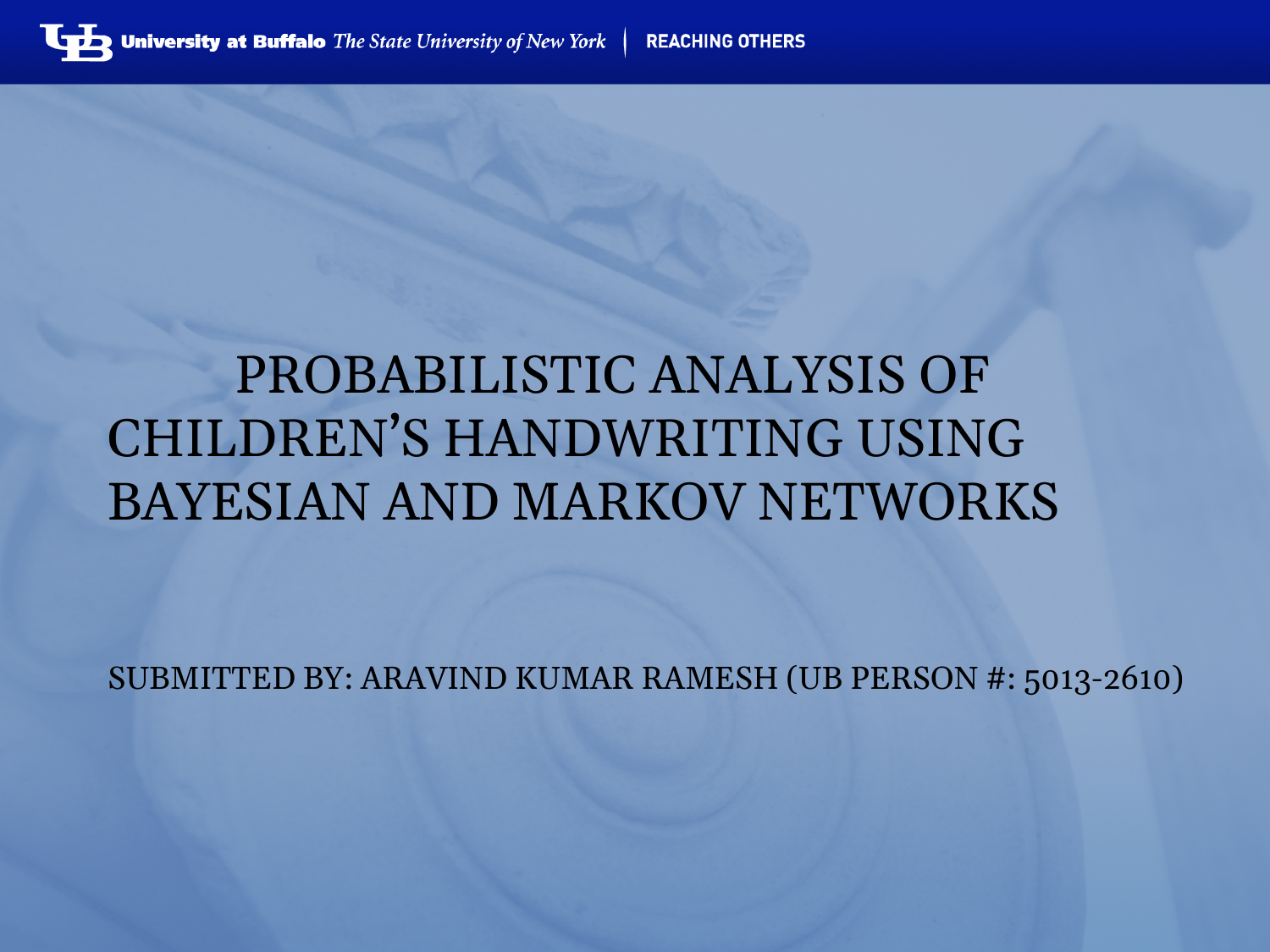

PROBABILISTIC ANALYSIS OF CHILDREN’S HANDWRITING USING BAYESIAN AND MARKOV NETWORKS

SUBMITTED BY: ARAVIND KUMAR RAMESH (UB PERSON #: 5013-2610)